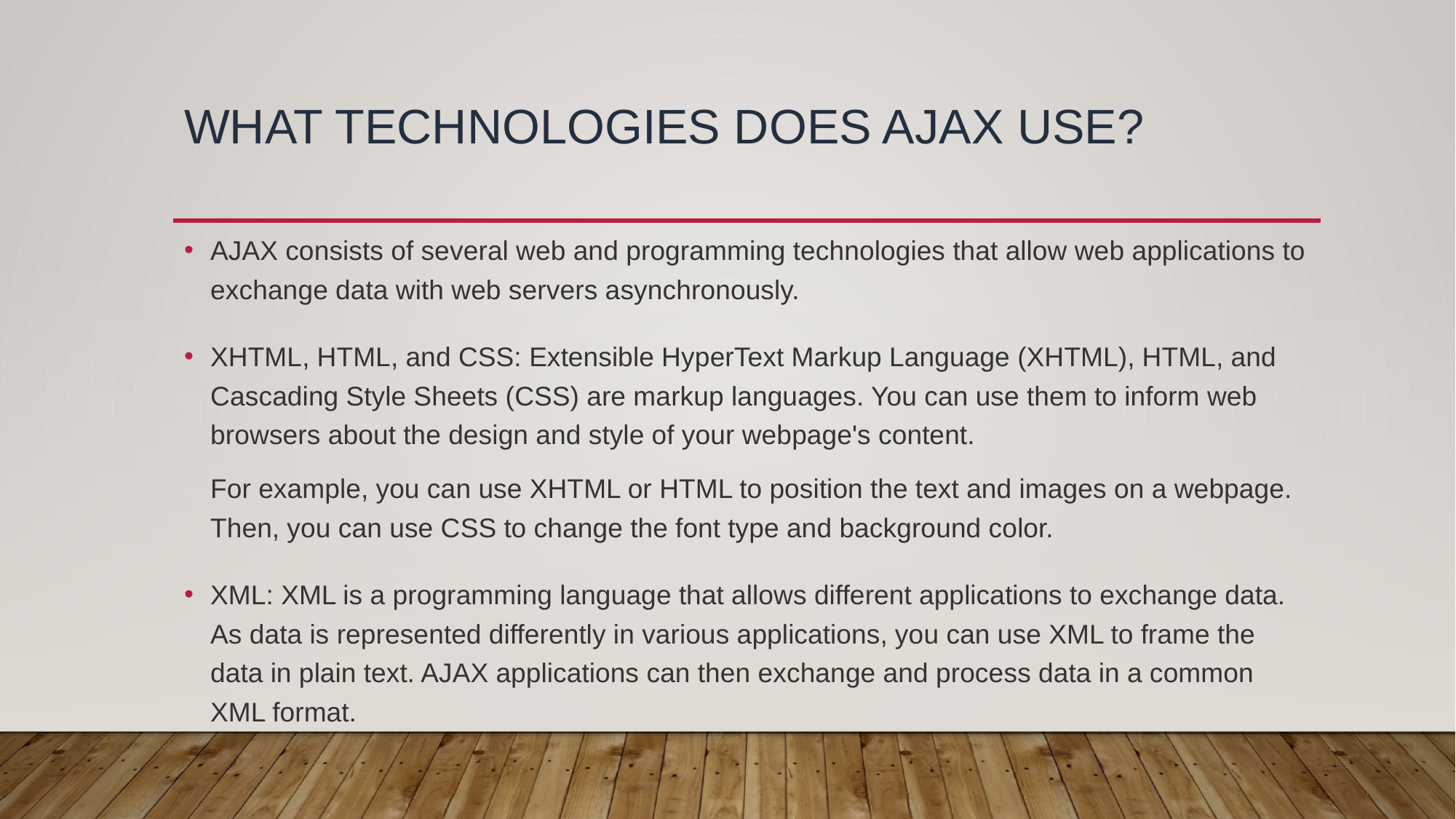

# What technologies does AJAX use?
AJAX consists of several web and programming technologies that allow web applications to exchange data with web servers asynchronously.
XHTML, HTML, and CSS: Extensible HyperText Markup Language (XHTML), HTML, and Cascading Style Sheets (CSS) are markup languages. You can use them to inform web browsers about the design and style of your webpage's content.
	For example, you can use XHTML or HTML to position the text and images on a webpage. Then, you can use CSS to change the font type and background color.
XML: XML is a programming language that allows different applications to exchange data. As data is represented differently in various applications, you can use XML to frame the data in plain text. AJAX applications can then exchange and process data in a common XML format.